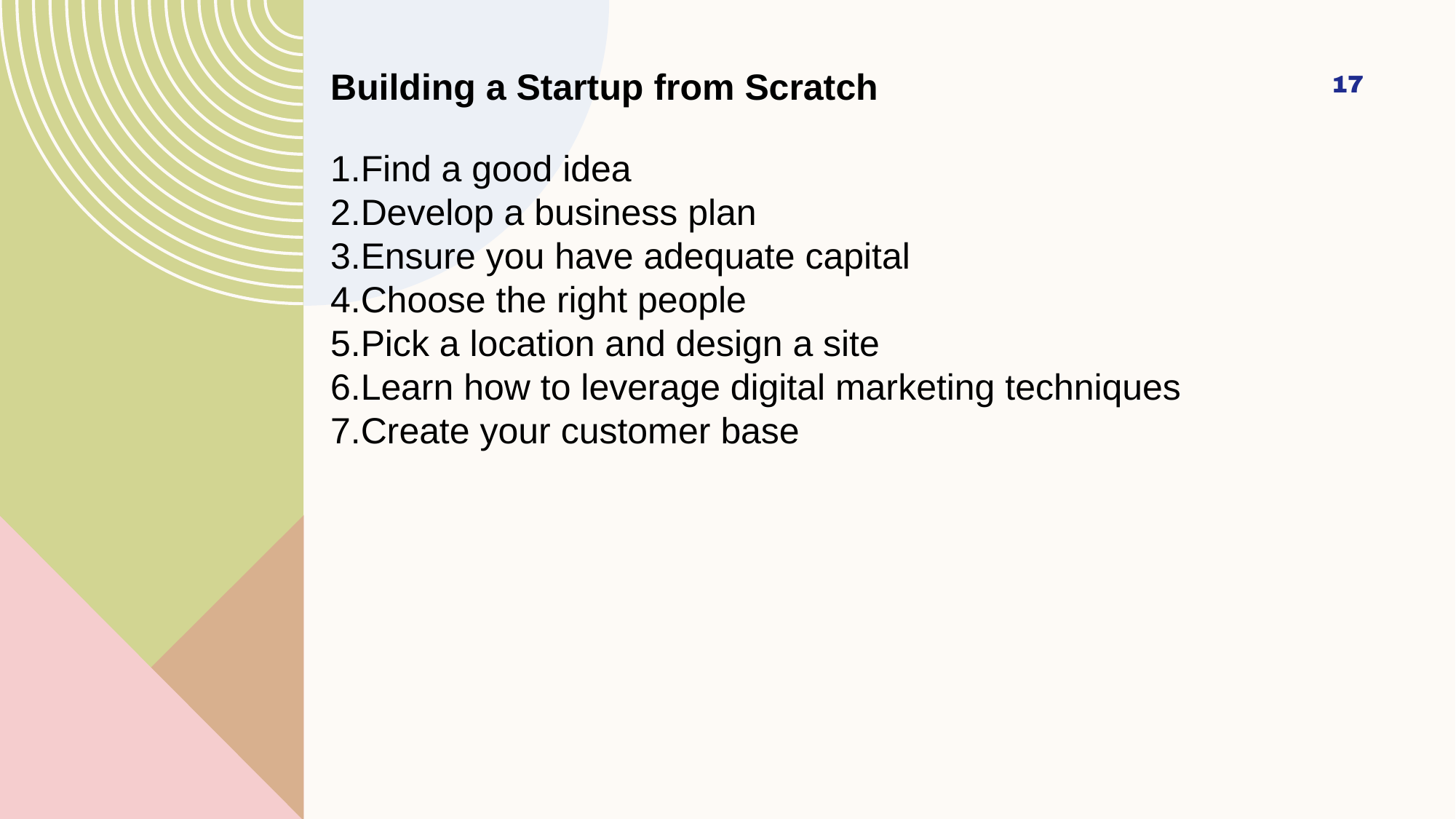

17
Building a Startup from Scratch
Find a good idea
Develop a business plan
Ensure you have adequate capital
Choose the right people
Pick a location and design a site
Learn how to leverage digital marketing techniques
Create your customer base